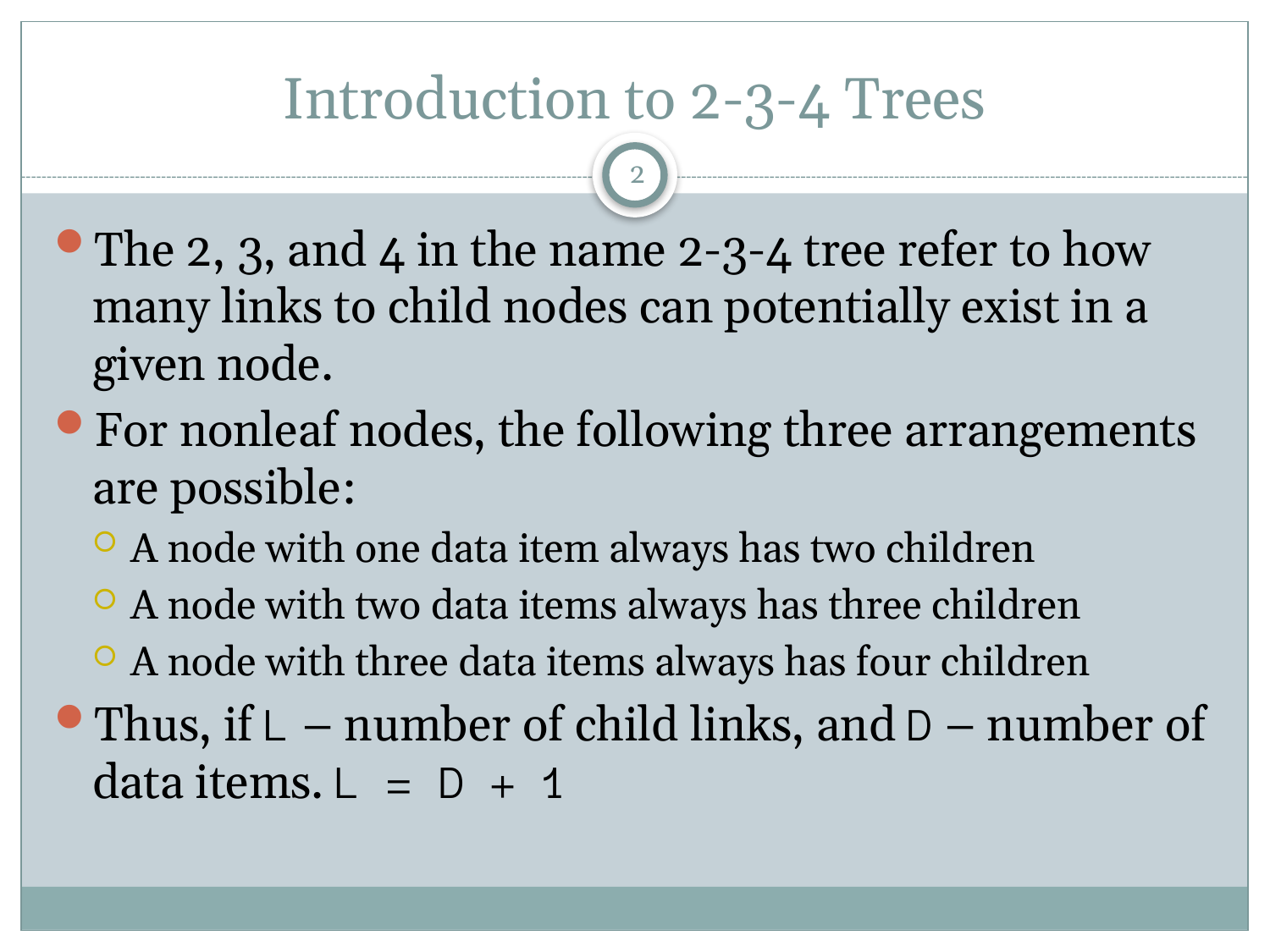

# Introduction to 2-3-4 Trees
2
The 2, 3, and 4 in the name 2-3-4 tree refer to how many links to child nodes can potentially exist in a given node.
For nonleaf nodes, the following three arrangements are possible:
A node with one data item always has two children
A node with two data items always has three children
A node with three data items always has four children
Thus, if L – number of child links, and D – number of data items. L = D + 1